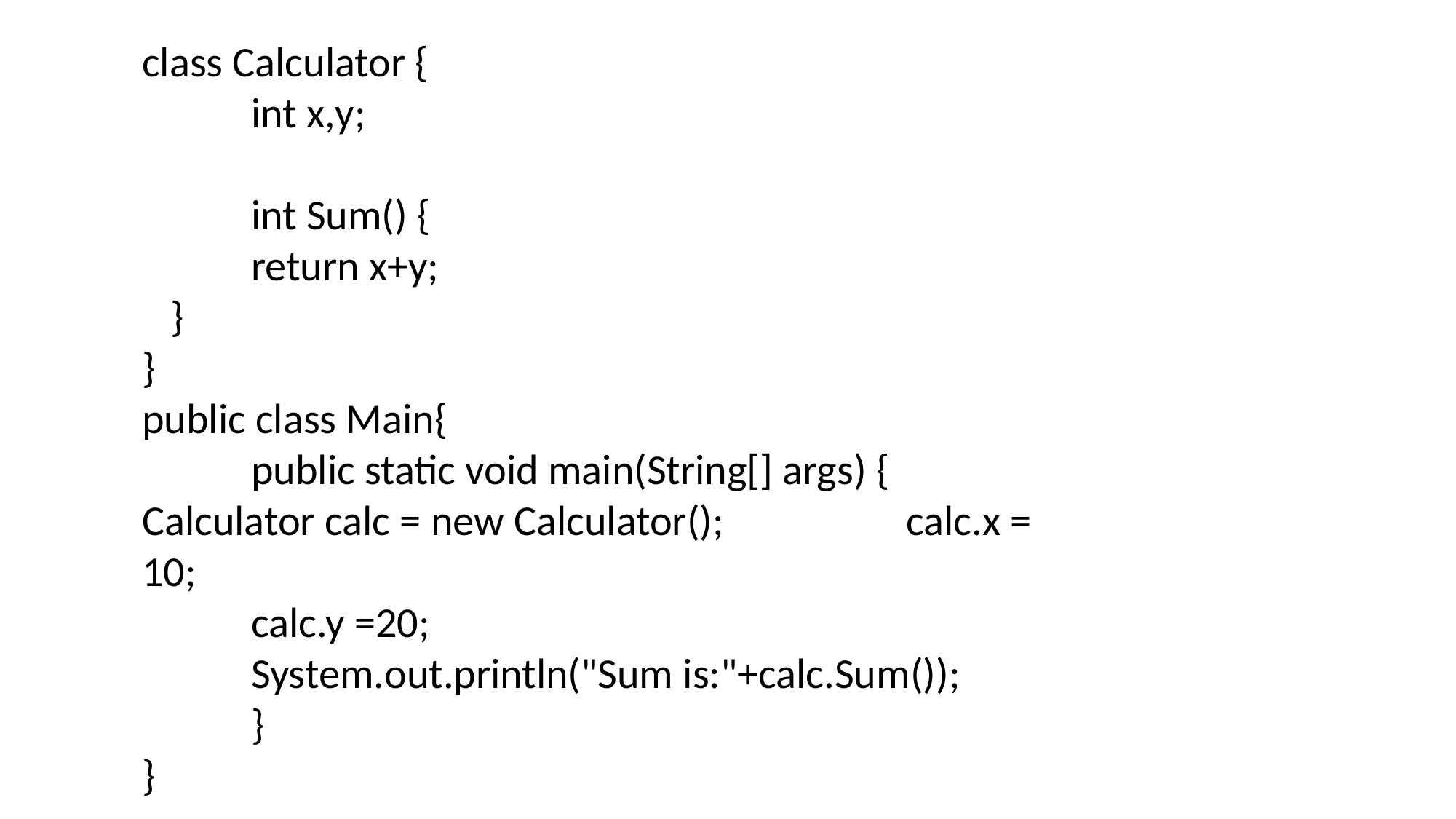

class Calculator {
 	int x,y;

	int Sum() {
	return x+y;
   }
}
public class Main{
	public static void main(String[] args) {		Calculator calc = new Calculator();		calc.x = 10;
	calc.y =20;
	System.out.println("Sum is:"+calc.Sum());
	}
}